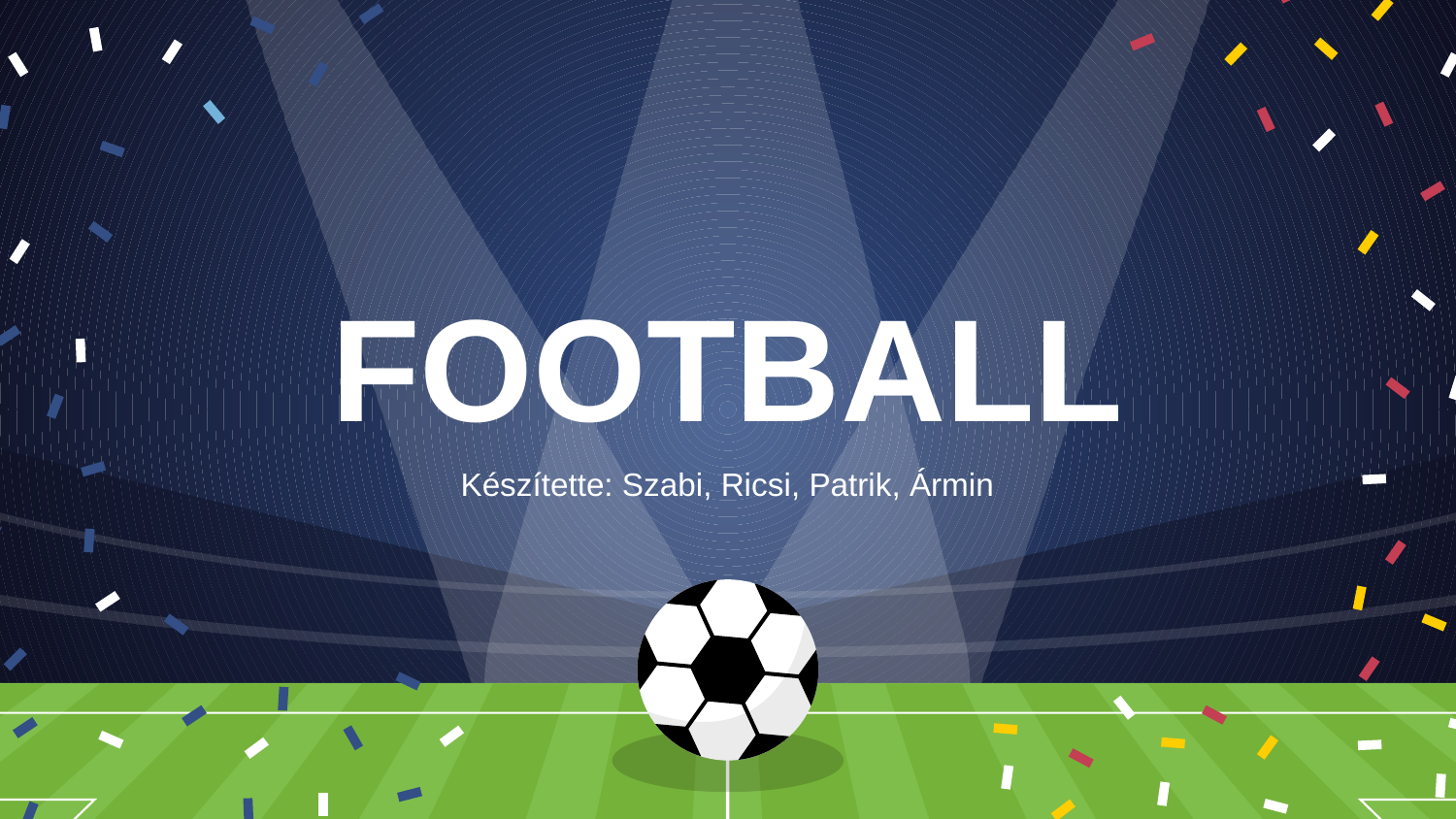

# FOOTBALL
Készítette: Szabi, Ricsi, Patrik, Ármin